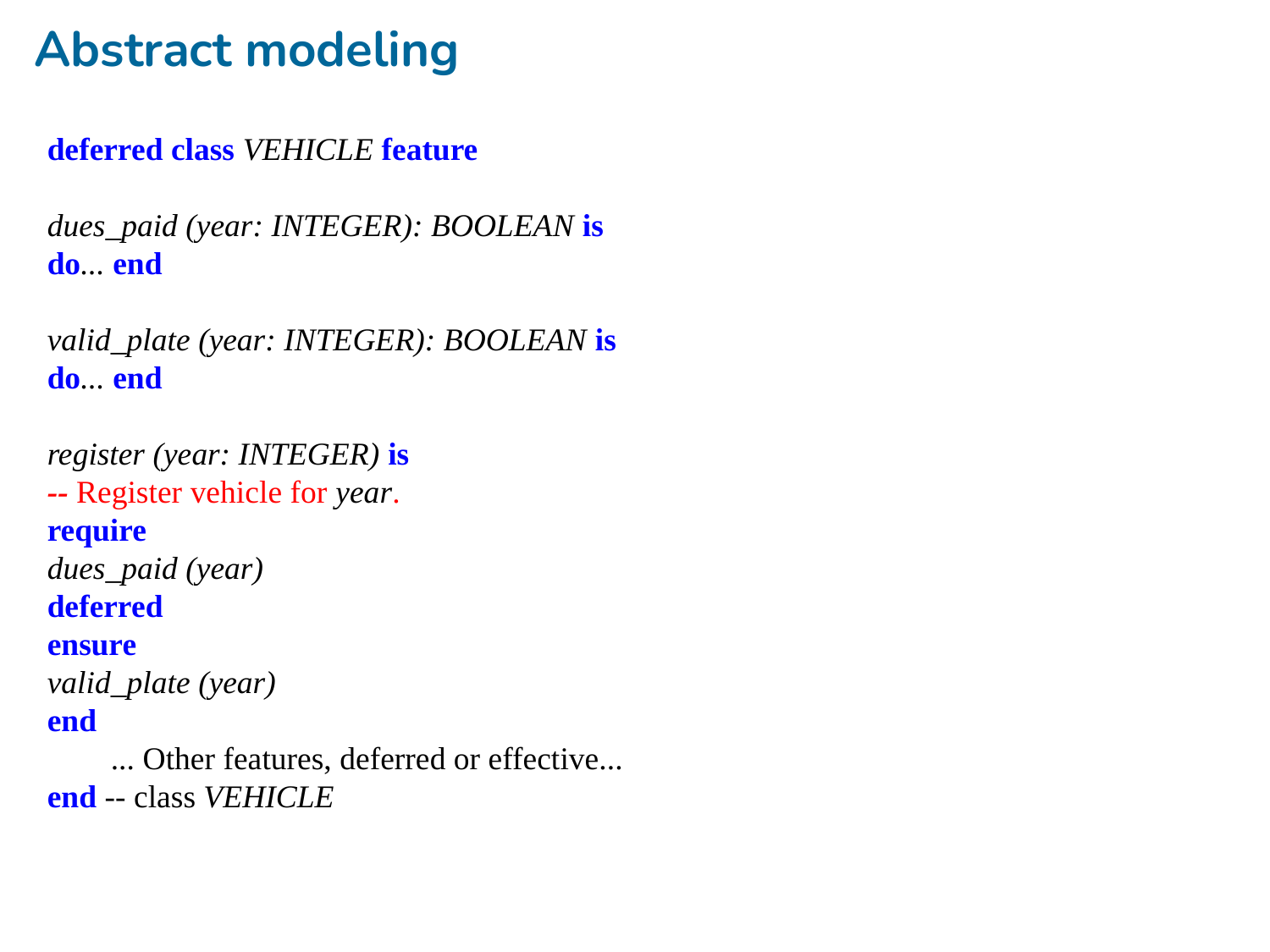

# Abstract modeling
deferred class VEHICLE feature 
dues_paid (year: INTEGER): BOOLEAN is
do... end

valid_plate (year: INTEGER): BOOLEAN is
do... end

register (year: INTEGER) is
-- Register vehicle for year.
require
dues_paid (year)
deferred
ensure
valid_plate (year)
end
... Other features, deferred or effective...
end -- class VEHICLE